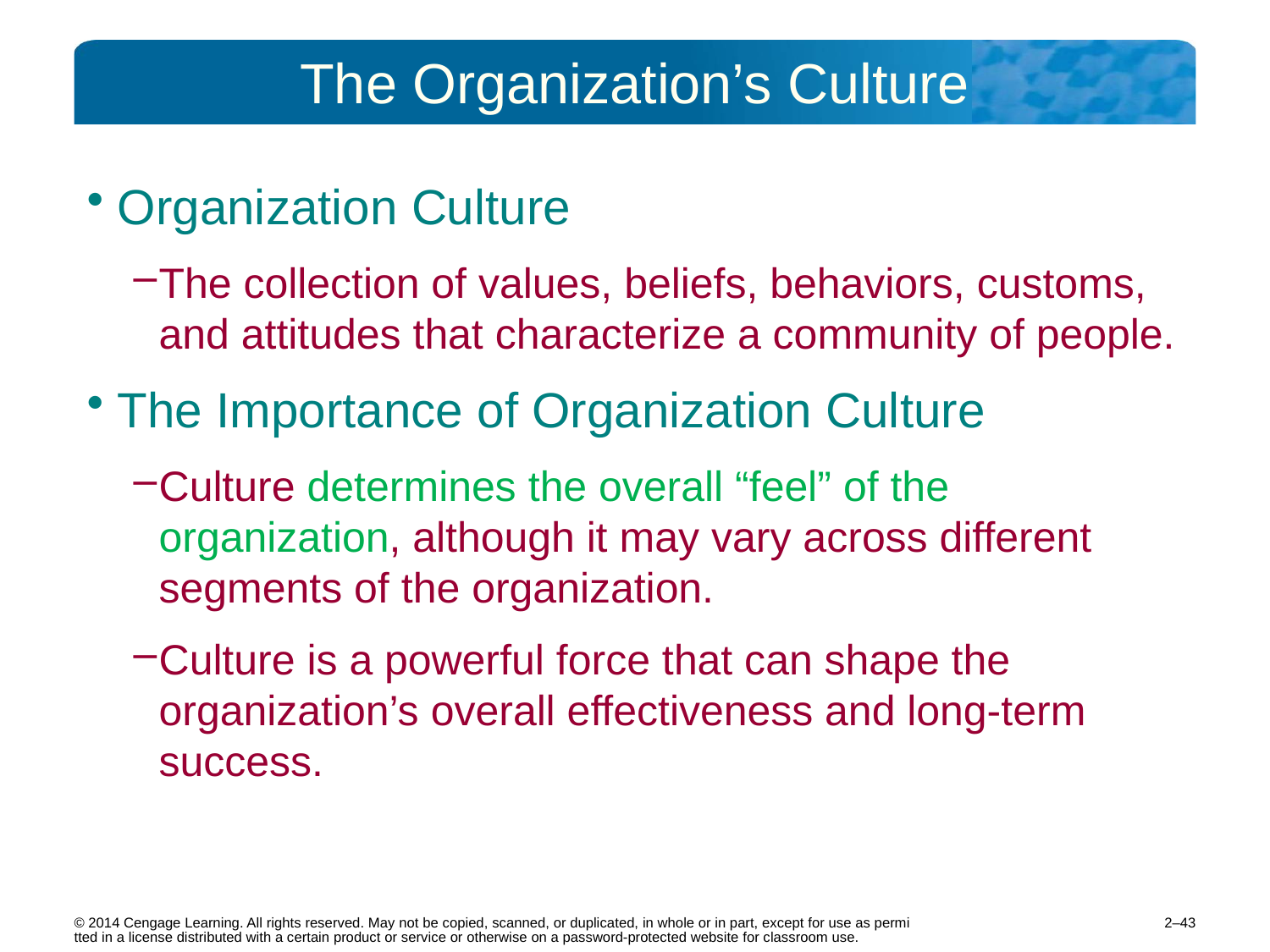

# The Organization’s Culture
Organization Culture
The collection of values, beliefs, behaviors, customs, and attitudes that characterize a community of people.
The Importance of Organization Culture
Culture determines the overall “feel” of the organization, although it may vary across different segments of the organization.
Culture is a powerful force that can shape the organization’s overall effectiveness and long-term success.
2–43
© 2014 Cengage Learning. All rights reserved. May not be copied, scanned, or duplicated, in whole or in part, except for use as permitted in a license distributed with a certain product or service or otherwise on a password-protected website for classroom use.